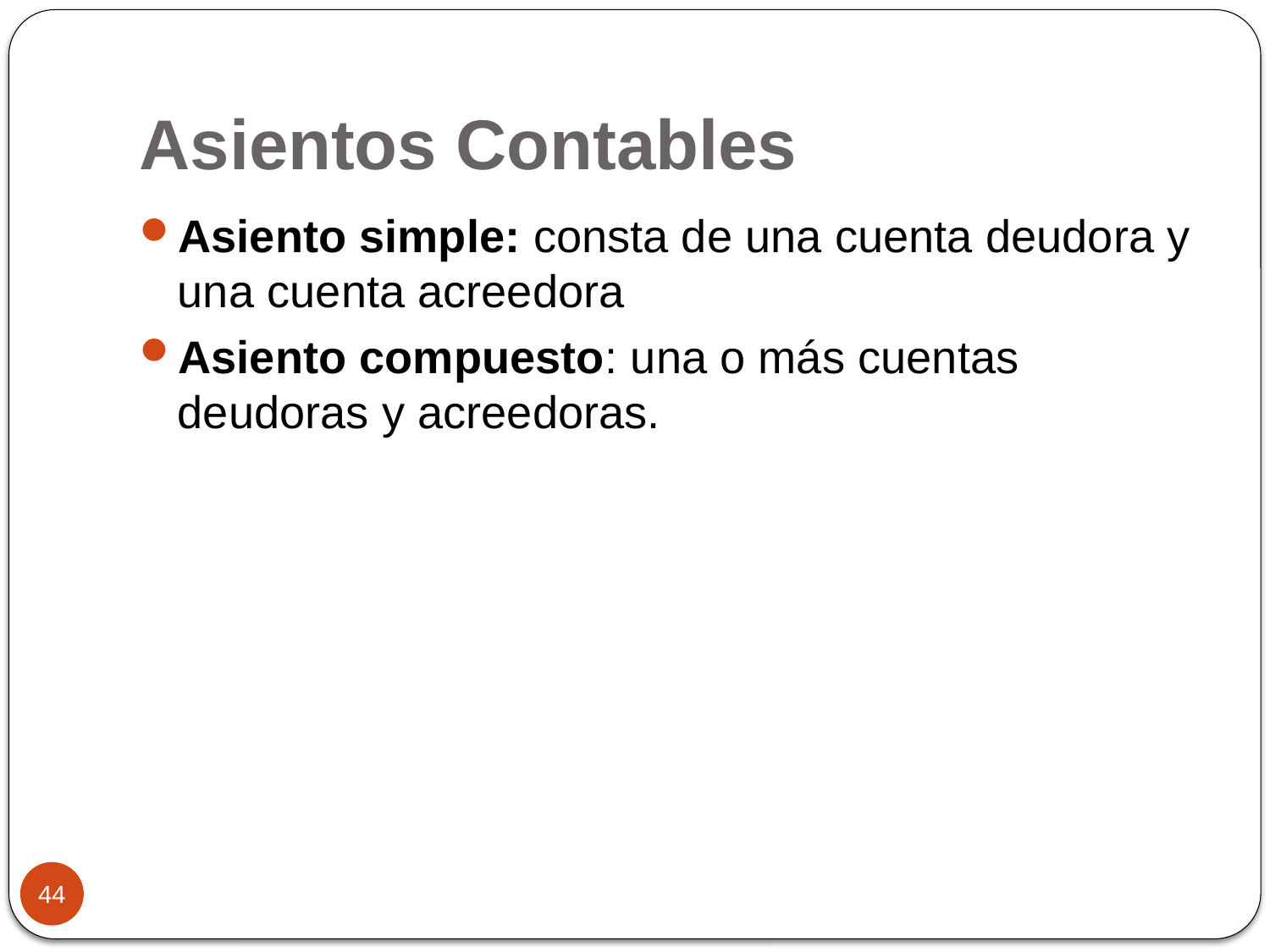

# Asientos Contables
Asiento simple: consta de una cuenta deudora y una cuenta acreedora
Asiento compuesto: una o más cuentas deudoras y acreedoras.
44